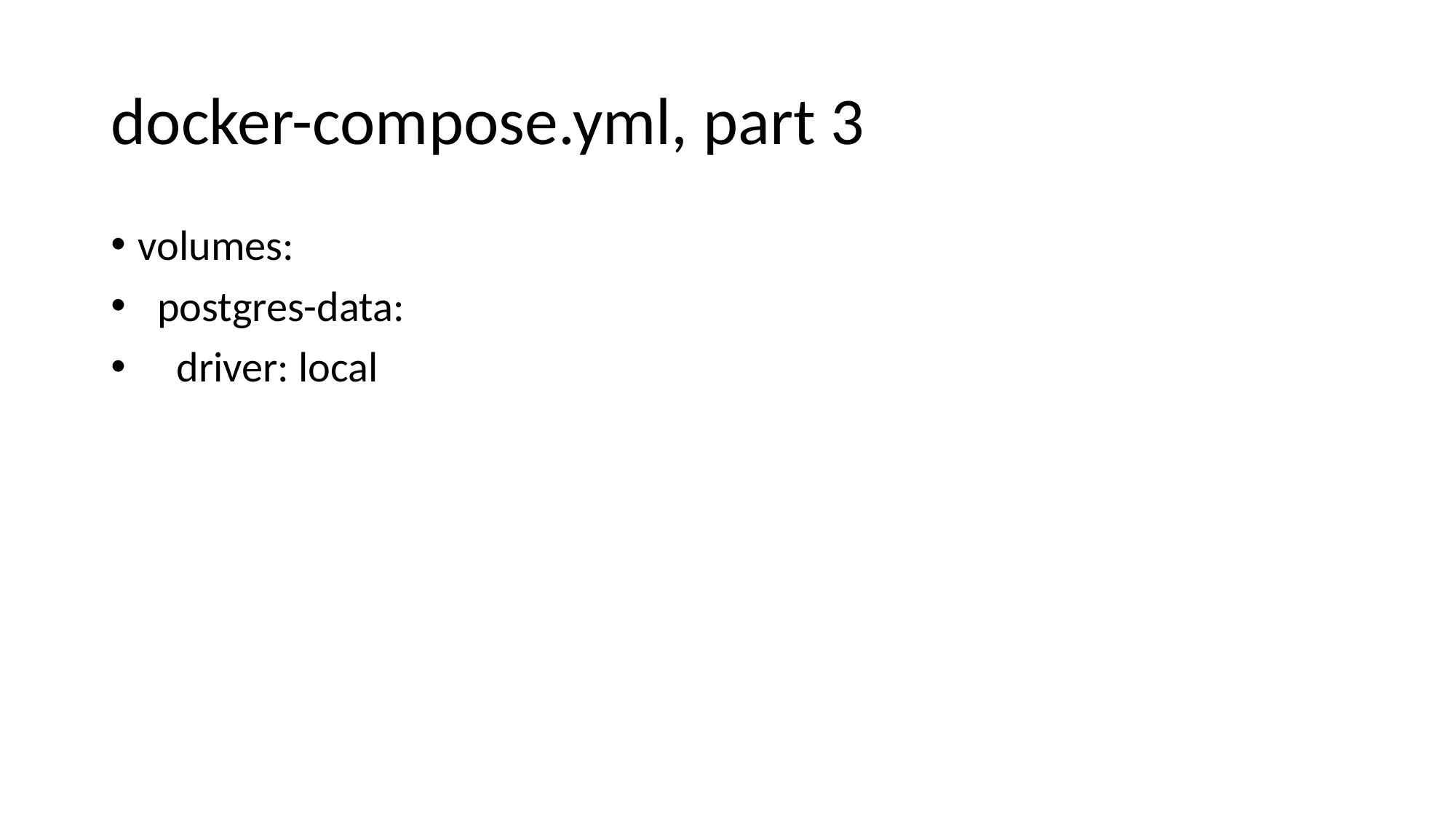

# docker-compose.yml, part 3
volumes:
  postgres-data:
    driver: local